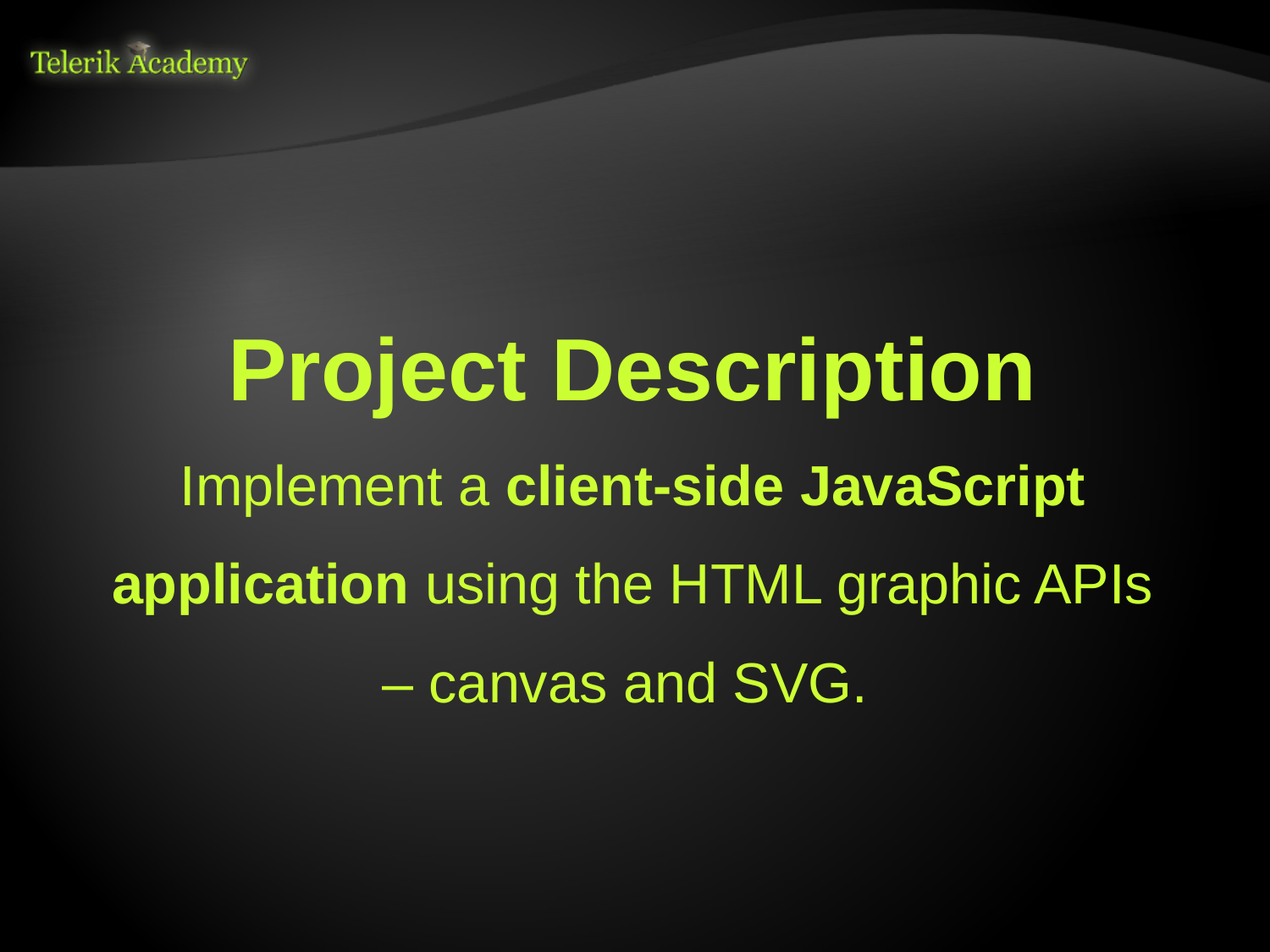

# Project Description Implement a client-side JavaScript application using the HTML graphic APIs – canvas and SVG.